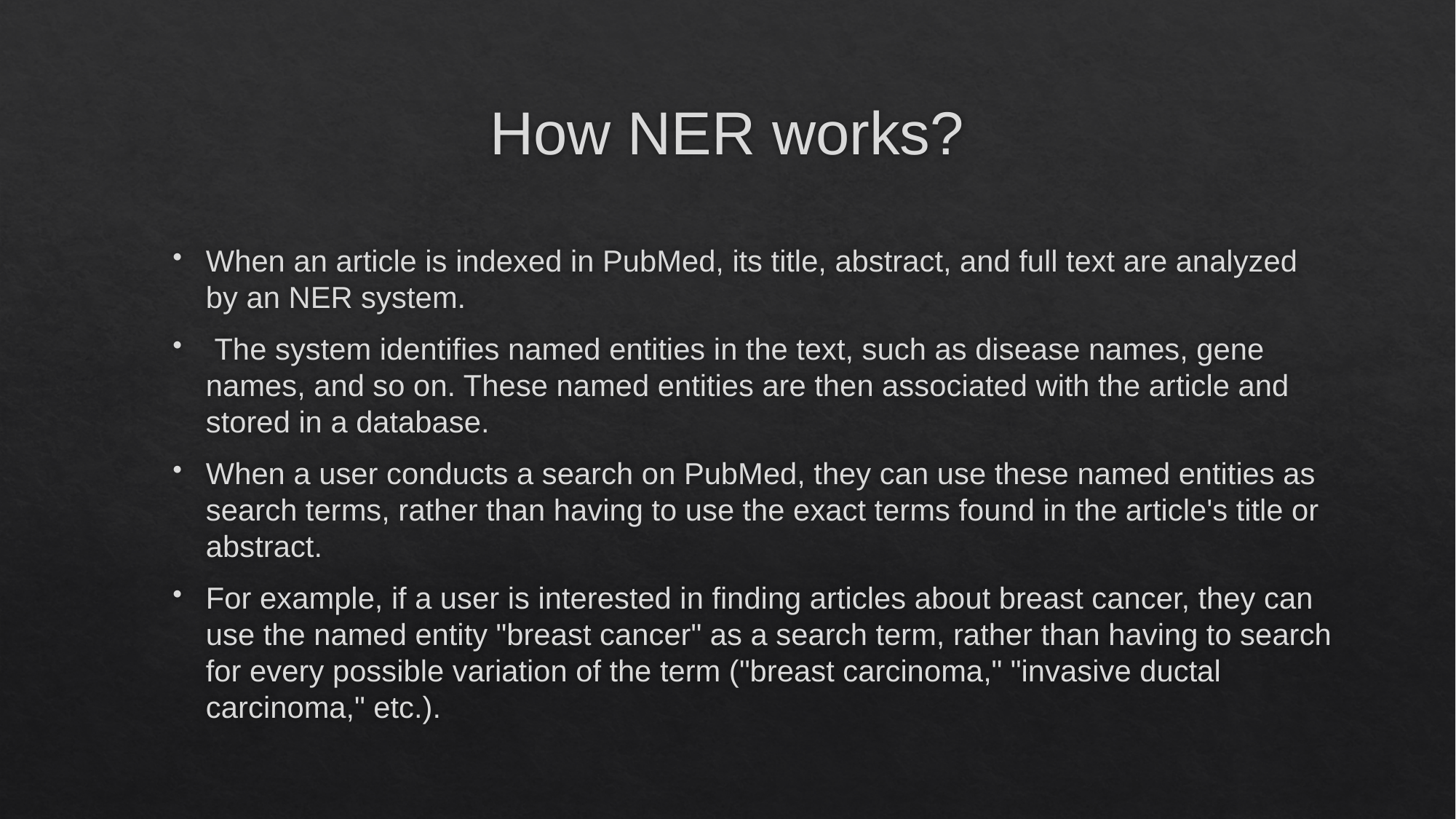

# How NER works?
When an article is indexed in PubMed, its title, abstract, and full text are analyzed by an NER system.
 The system identifies named entities in the text, such as disease names, gene names, and so on. These named entities are then associated with the article and stored in a database.
When a user conducts a search on PubMed, they can use these named entities as search terms, rather than having to use the exact terms found in the article's title or abstract.
For example, if a user is interested in finding articles about breast cancer, they can use the named entity "breast cancer" as a search term, rather than having to search for every possible variation of the term ("breast carcinoma," "invasive ductal carcinoma," etc.).